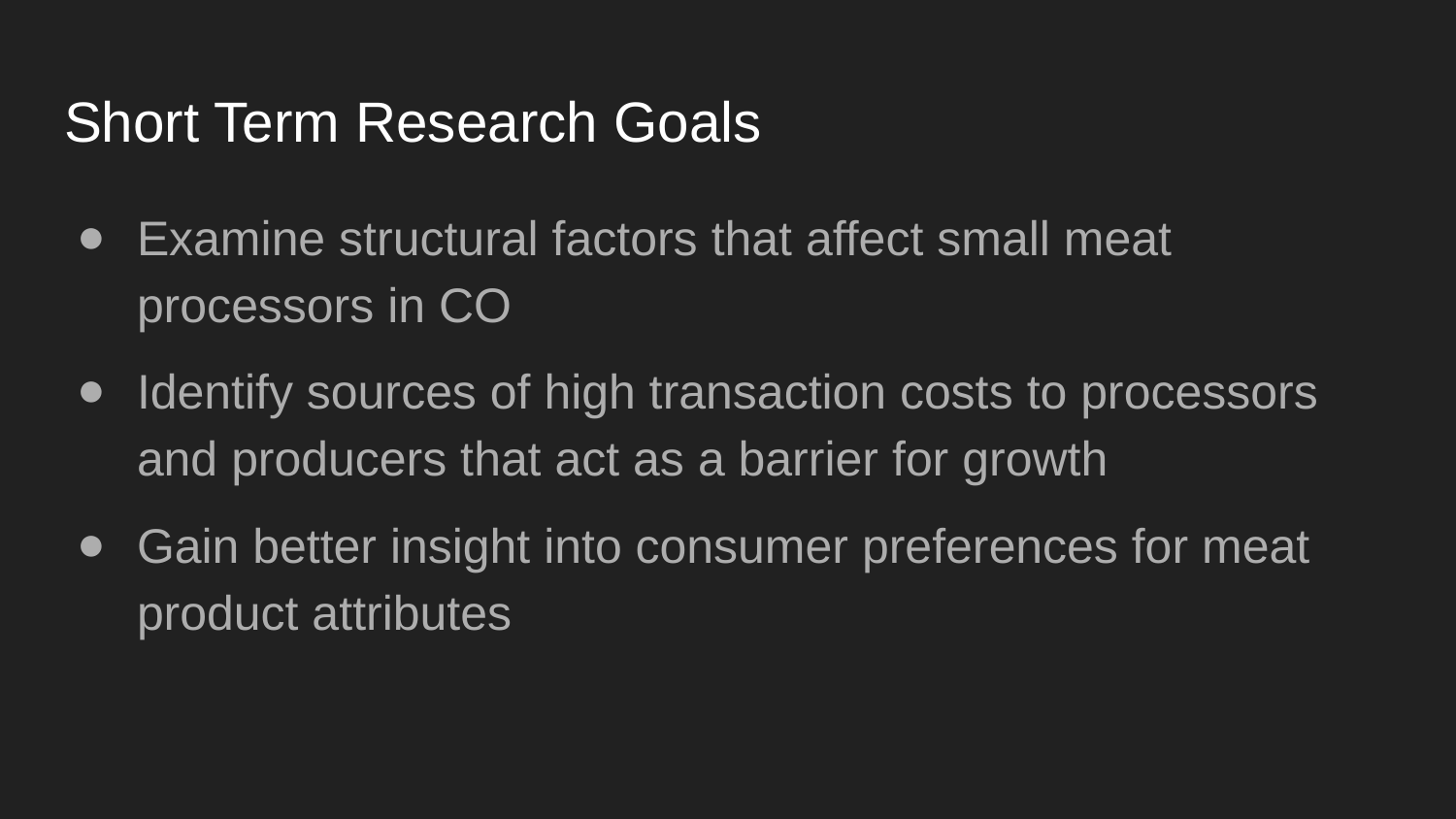

Short Term Research Goals
Examine structural factors that affect small meat processors in CO
Identify sources of high transaction costs to processors and producers that act as a barrier for growth
Gain better insight into consumer preferences for meat product attributes